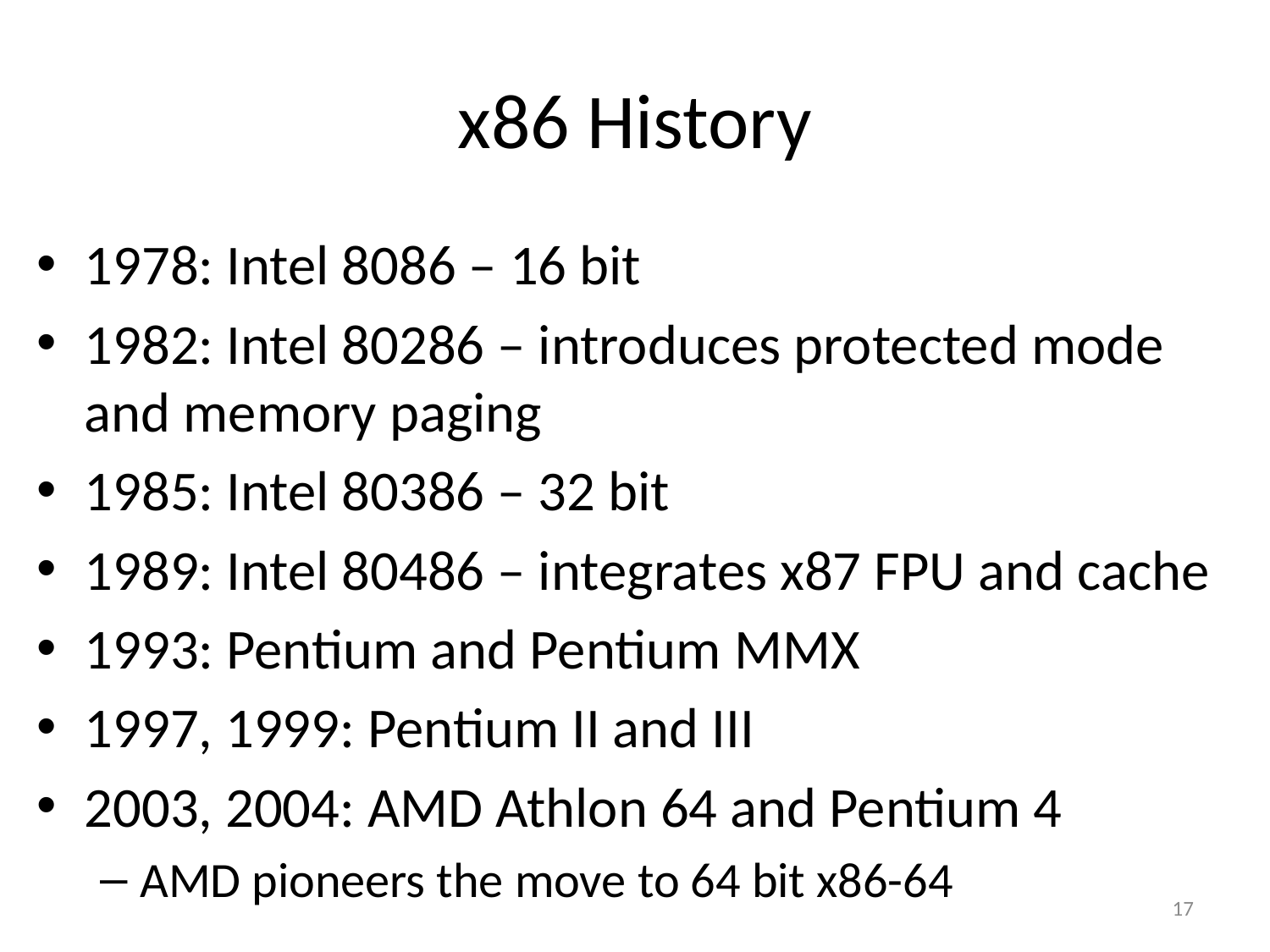

# x86 History
1978: Intel 8086 – 16 bit
1982: Intel 80286 – introduces protected mode and memory paging
1985: Intel 80386 – 32 bit
1989: Intel 80486 – integrates x87 FPU and cache
1993: Pentium and Pentium MMX
1997, 1999: Pentium II and III
2003, 2004: AMD Athlon 64 and Pentium 4
AMD pioneers the move to 64 bit x86-64

17